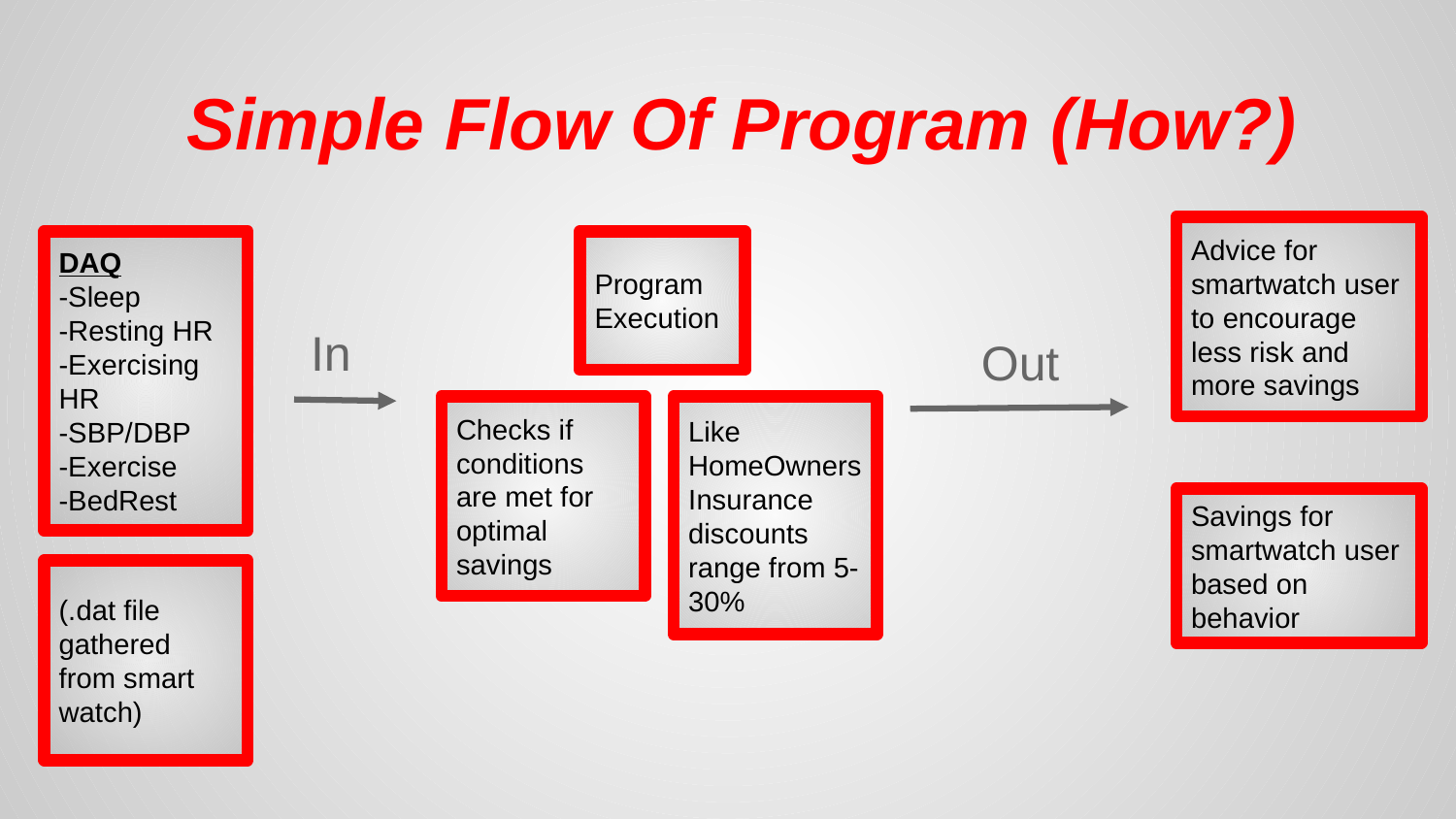

Simple Flow Of Program (How?)
Advice for smartwatch user to encourage less risk and more savings
DAQ
-Sleep
-Resting HR
-Exercising HR
-SBP/DBP
-Exercise
-BedRest
Program Execution
In
Out
Checks if conditions are met for optimal savings
Like HomeOwners Insurance discounts range from 5-30%
Savings for smartwatch user based on behavior
(.dat file gathered from smart watch)